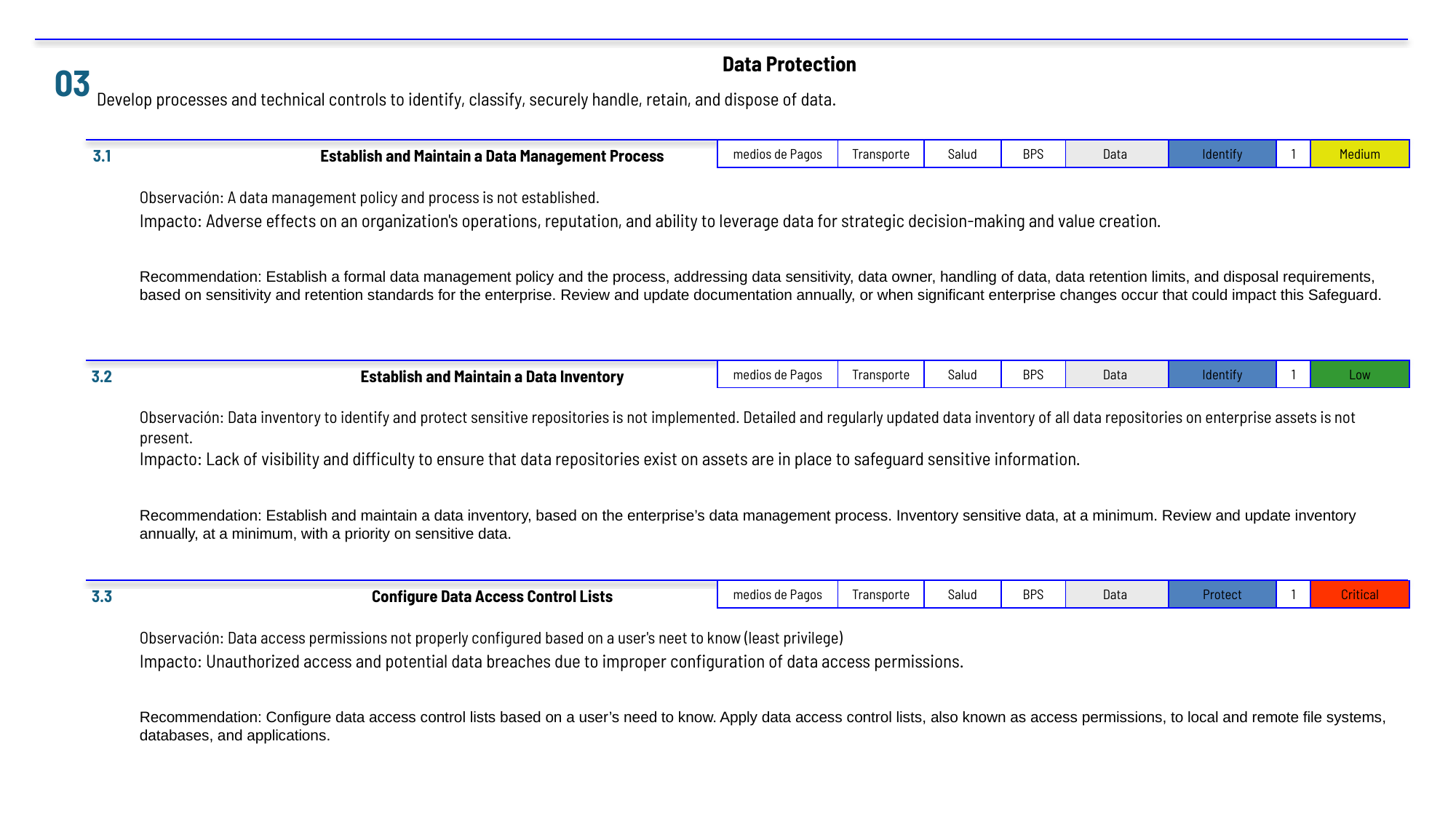

Data Protection
03
Develop processes and technical controls to identify, classify, securely handle, retain, and dispose of data.
3.1
Establish and Maintain a Data Management Process
| medios de Pagos | Transporte | Salud | BPS |
| --- | --- | --- | --- |
| Data | Identify | 1 | Medium |
| --- | --- | --- | --- |
Observación: A data management policy and process is not established.
Impacto: Adverse effects on an organization's operations, reputation, and ability to leverage data for strategic decision-making and value creation.

Recommendation: Establish a formal data management policy and the process, addressing data sensitivity, data owner, handling of data, data retention limits, and disposal requirements, based on sensitivity and retention standards for the enterprise. Review and update documentation annually, or when significant enterprise changes occur that could impact this Safeguard.
3.2
Establish and Maintain a Data Inventory
| medios de Pagos | Transporte | Salud | BPS |
| --- | --- | --- | --- |
| Data | Identify | 1 | Low |
| --- | --- | --- | --- |
Observación: Data inventory to identify and protect sensitive repositories is not implemented. Detailed and regularly updated data inventory of all data repositories on enterprise assets is not present.
Impacto: Lack of visibility and difficulty to ensure that data repositories exist on assets are in place to safeguard sensitive information.
Recommendation: Establish and maintain a data inventory, based on the enterprise’s data management process. Inventory sensitive data, at a minimum. Review and update inventory annually, at a minimum, with a priority on sensitive data.
3.3
Configure Data Access Control Lists
| medios de Pagos | Transporte | Salud | BPS |
| --- | --- | --- | --- |
| Data | Protect | 1 | Critical |
| --- | --- | --- | --- |
Observación: Data access permissions not properly configured based on a user's neet to know (least privilege)
Impacto: Unauthorized access and potential data breaches due to improper configuration of data access permissions.
Recommendation: Configure data access control lists based on a user’s need to know. Apply data access control lists, also known as access permissions, to local and remote file systems, databases, and applications.